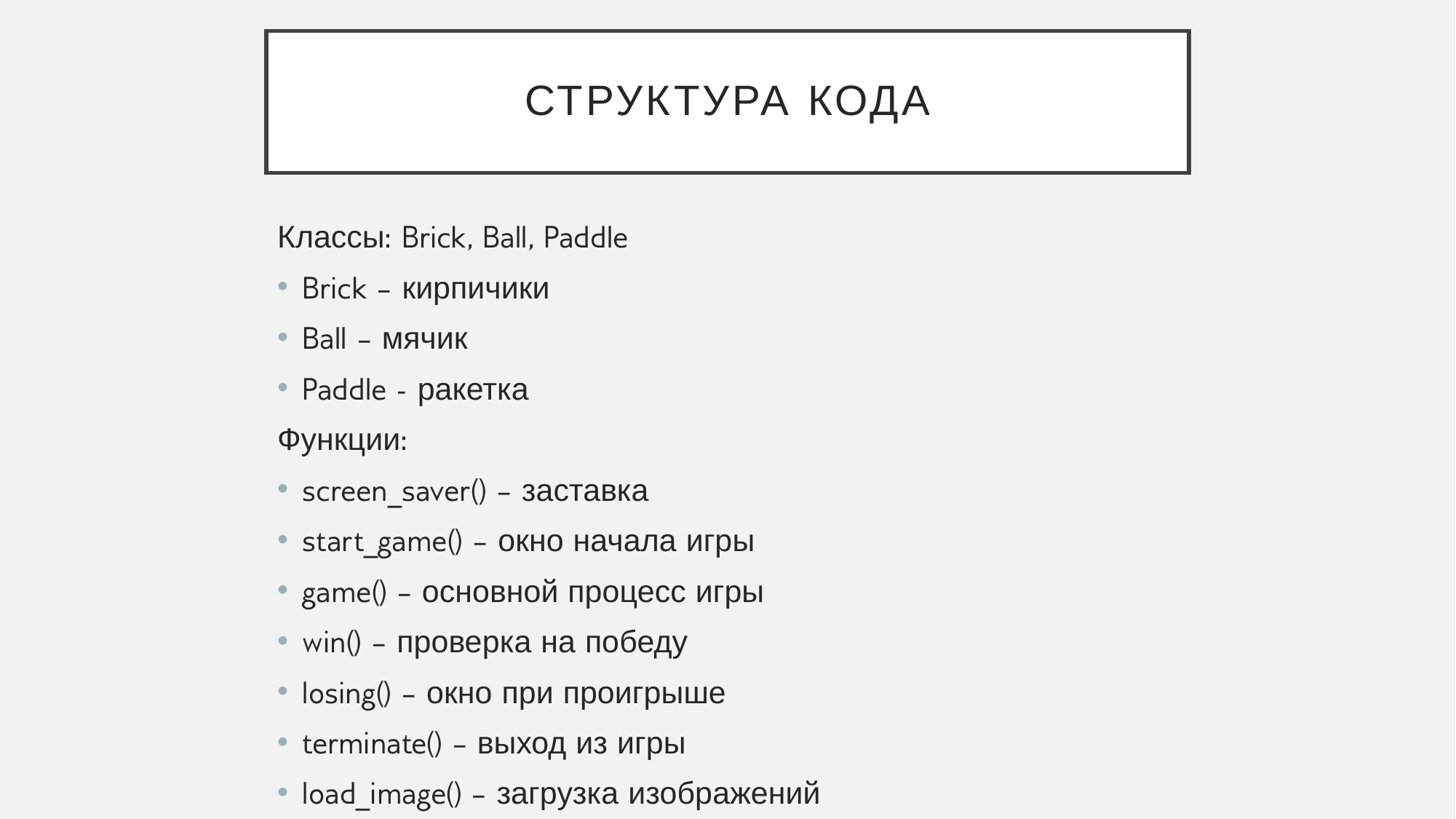

# Структура кода
Классы: Brick, Ball, Paddle
Brick – кирпичики
Ball – мячик
Paddle - ракетка
Функции:
screen_saver() – заставка
start_game() – окно начала игры
game() – основной процесс игры
win() – проверка на победу
losing() – окно при проигрыше
terminate() – выход из игры
load_image() – загрузка изображений